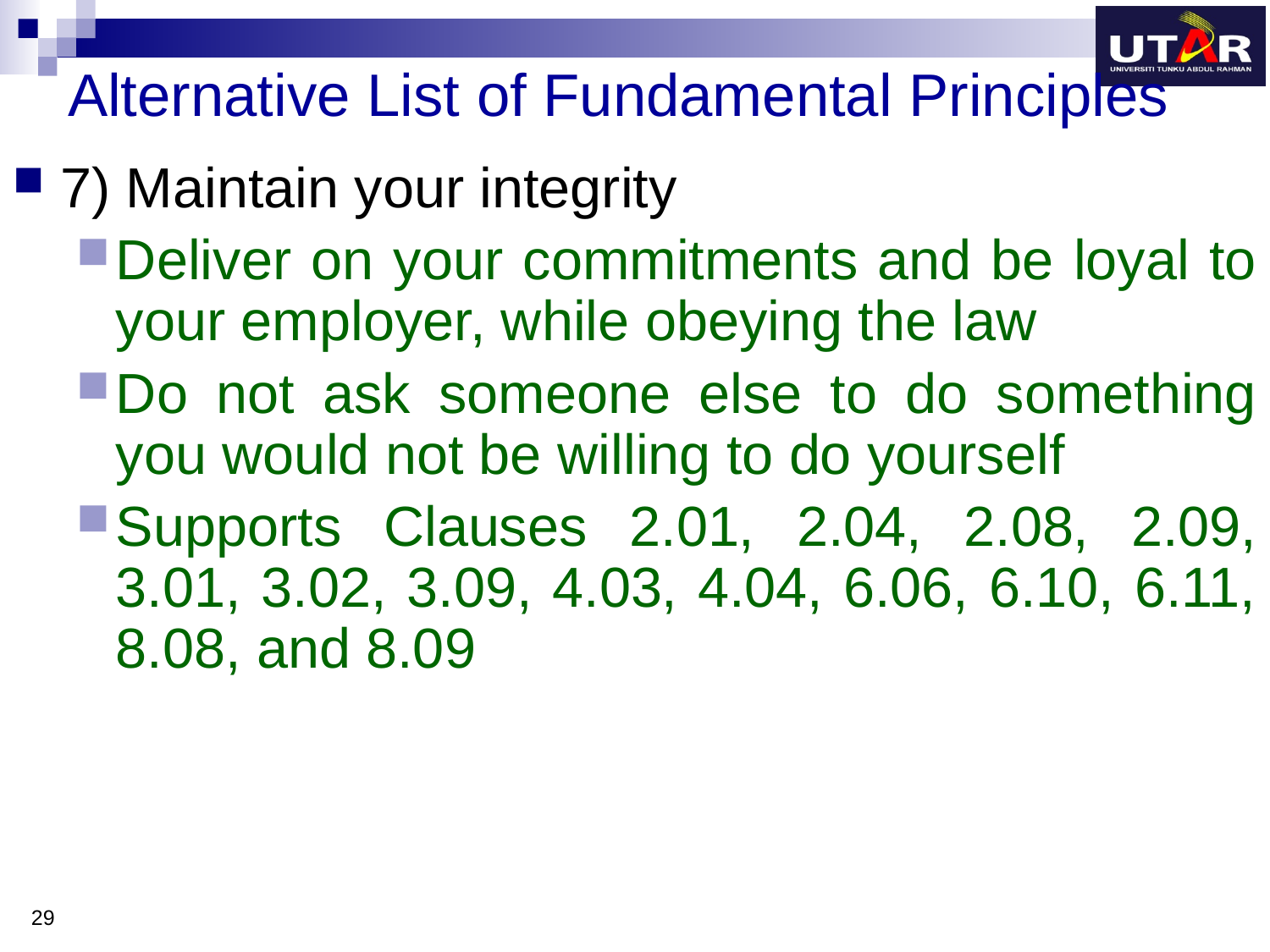

# Alternative List of Fundamental Principles
7) Maintain your integrity
Deliver on your commitments and be loyal to your employer, while obeying the law
Do not ask someone else to do something you would not be willing to do yourself
Supports Clauses 2.01, 2.04, 2.08, 2.09, 3.01, 3.02, 3.09, 4.03, 4.04, 6.06, 6.10, 6.11, 8.08, and 8.09
29